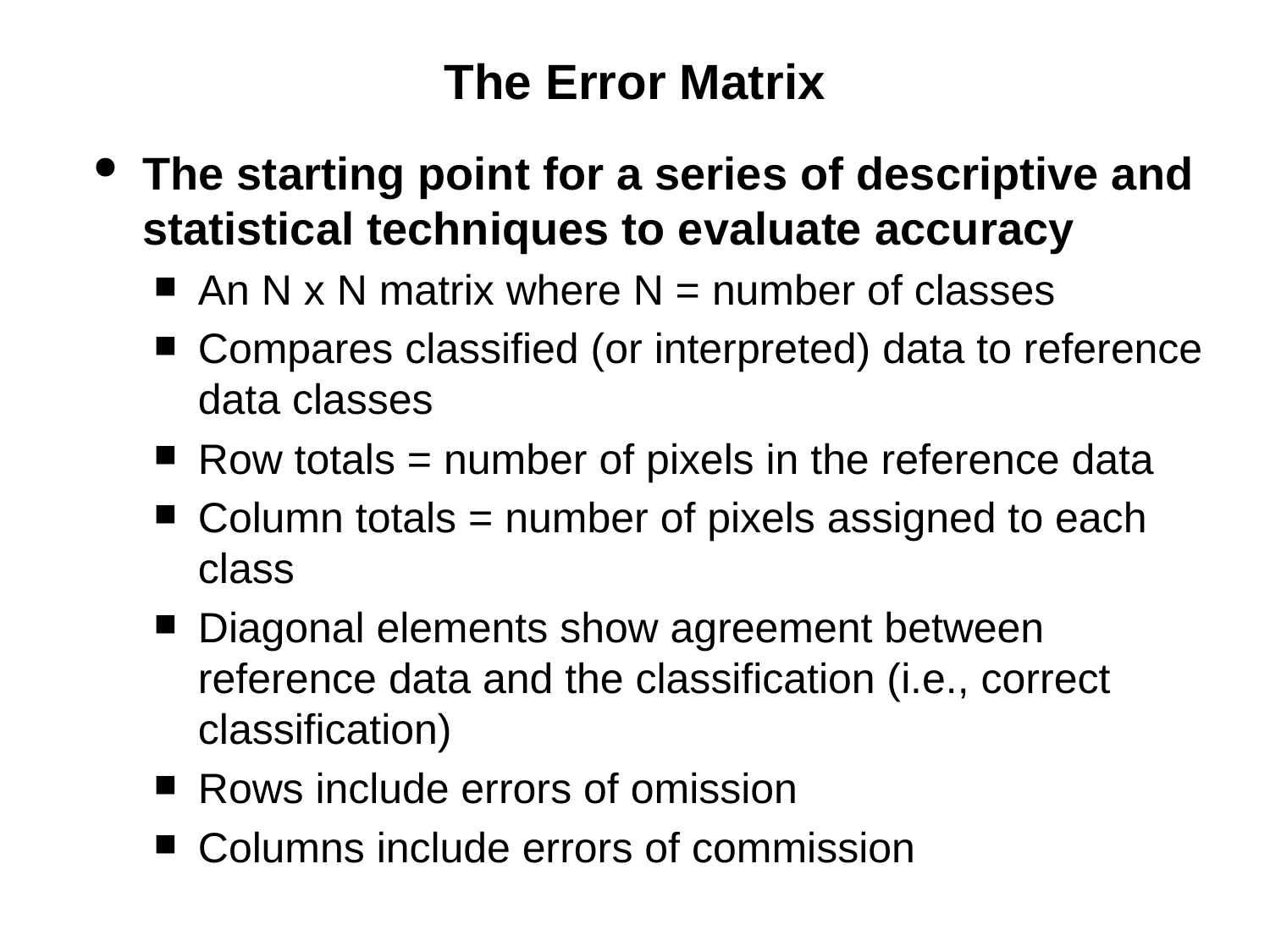

# The Error Matrix
The starting point for a series of descriptive and statistical techniques to evaluate accuracy
An N x N matrix where N = number of classes
Compares classified (or interpreted) data to reference data classes
Row totals = number of pixels in the reference data
Column totals = number of pixels assigned to each class
Diagonal elements show agreement between reference data and the classification (i.e., correct classification)
Rows include errors of omission
Columns include errors of commission